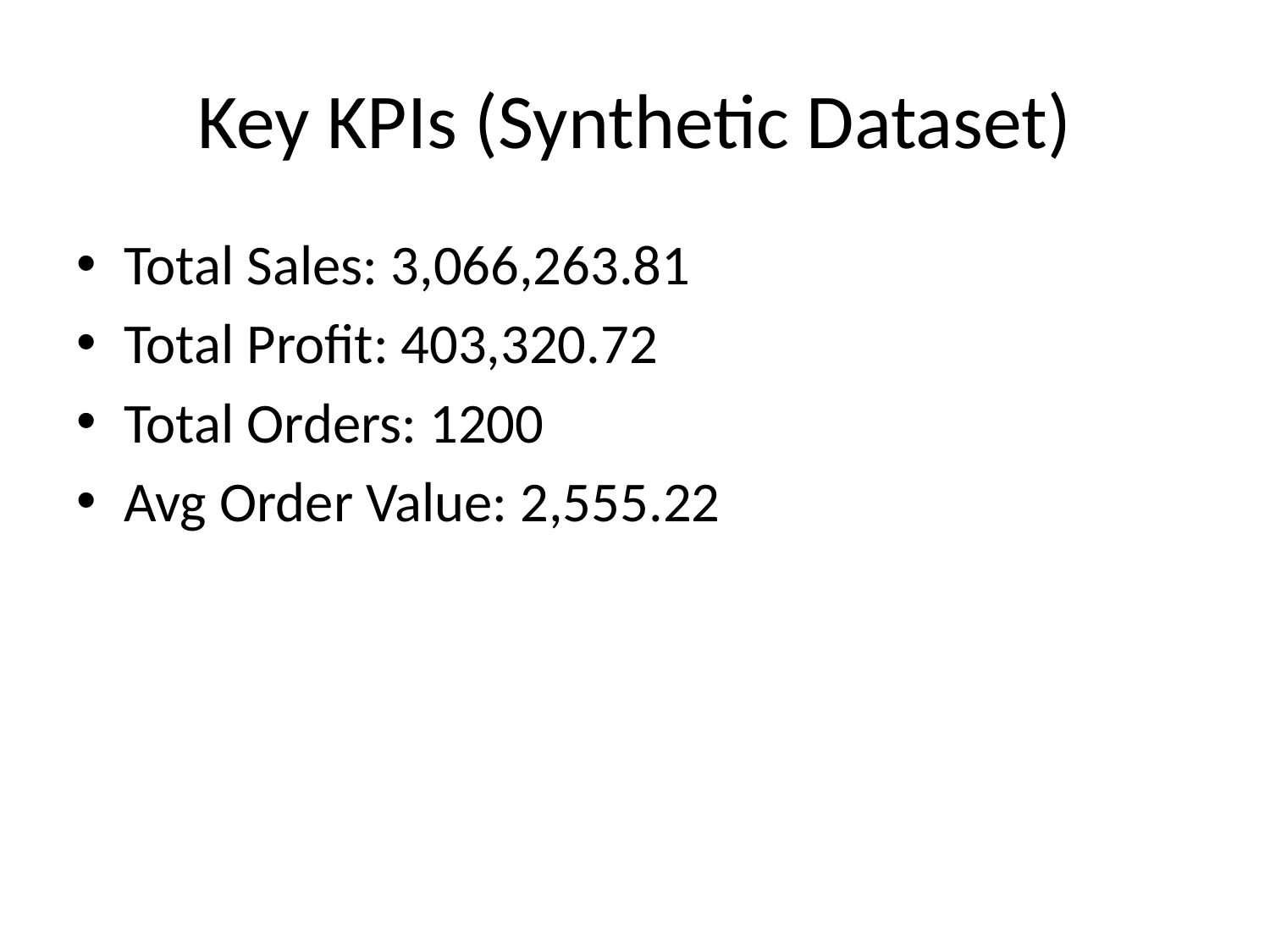

# Key KPIs (Synthetic Dataset)
Total Sales: 3,066,263.81
Total Profit: 403,320.72
Total Orders: 1200
Avg Order Value: 2,555.22